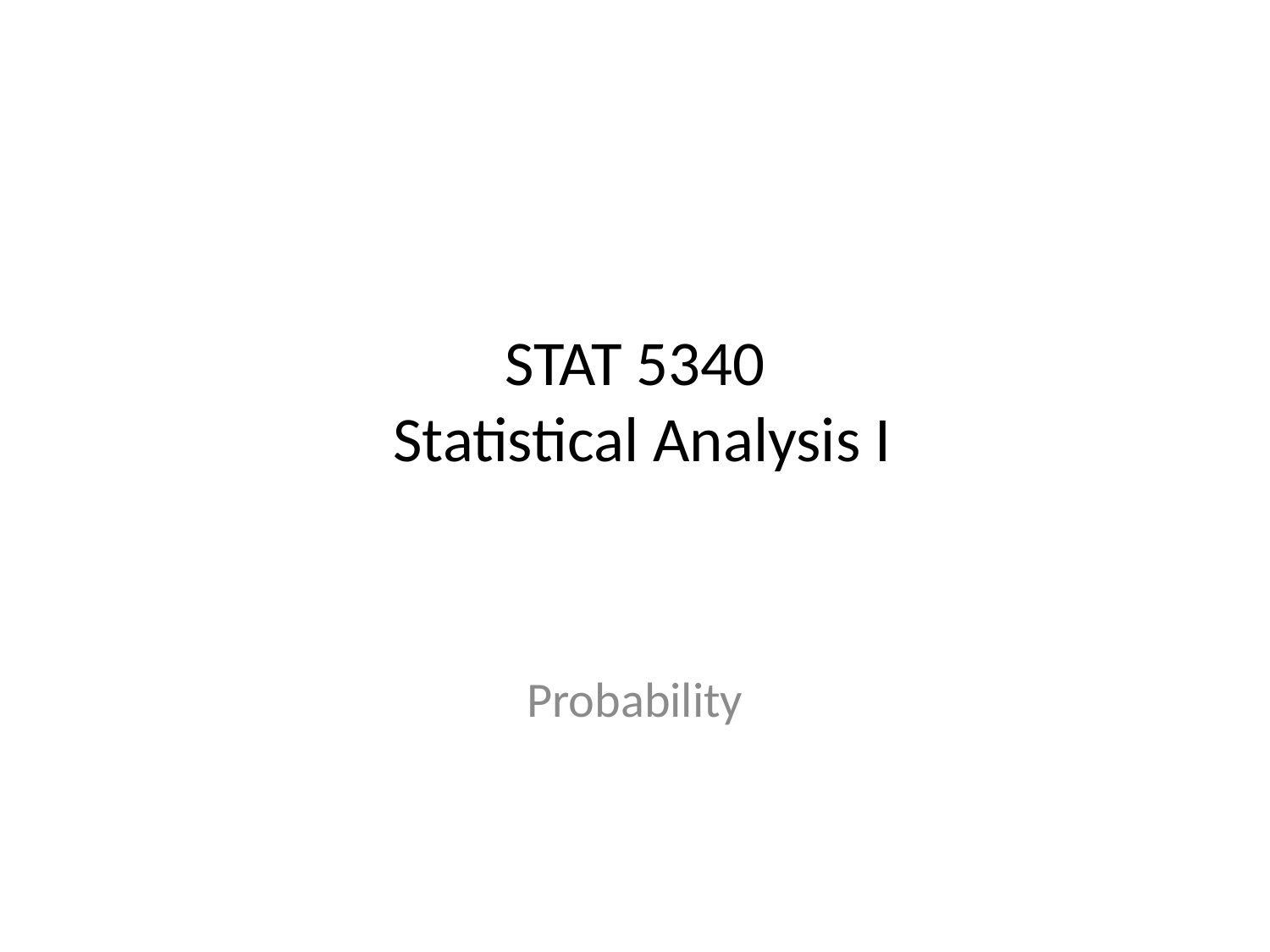

# STAT 5340 Statistical Analysis I

Probability